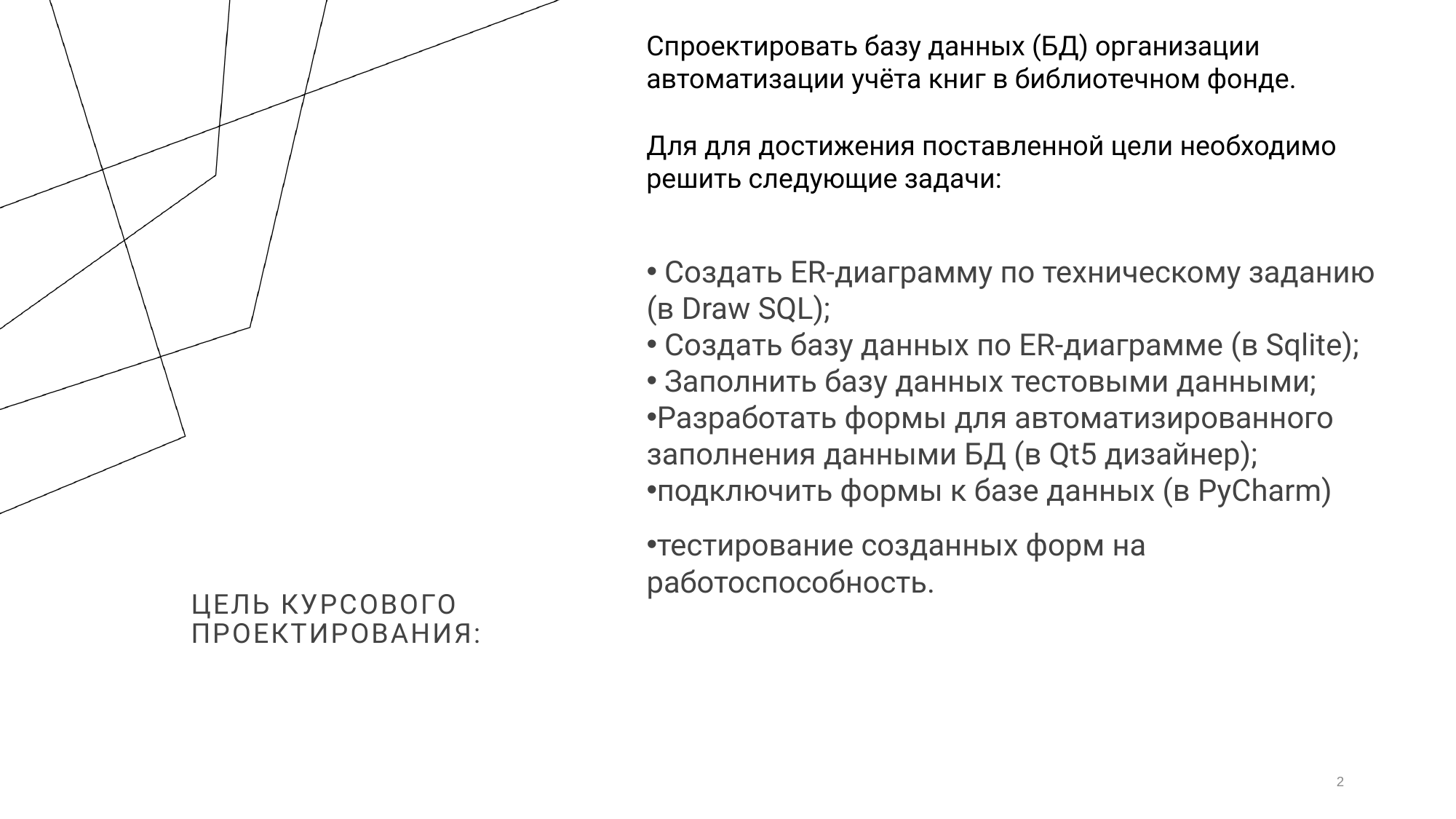

Спроектировать базу данных (БД) организации автоматизации учёта книг в библиотечном фонде.
Для для достижения поставленной цели необходимо решить следующие задачи:
 Создать ER-диаграмму по техническому заданию (в Draw SQL);
 Создать базу данных по ER-диаграмме (в Sqlite);
 Заполнить базу данных тестовыми данными;
Разработать формы для автоматизированного заполнения данными БД (в Qt5 дизайнер);
подключить формы к базе данных (в PyCharm)
тестирование созданных форм на работоспособность.
# Цель курсового проектирования:
2